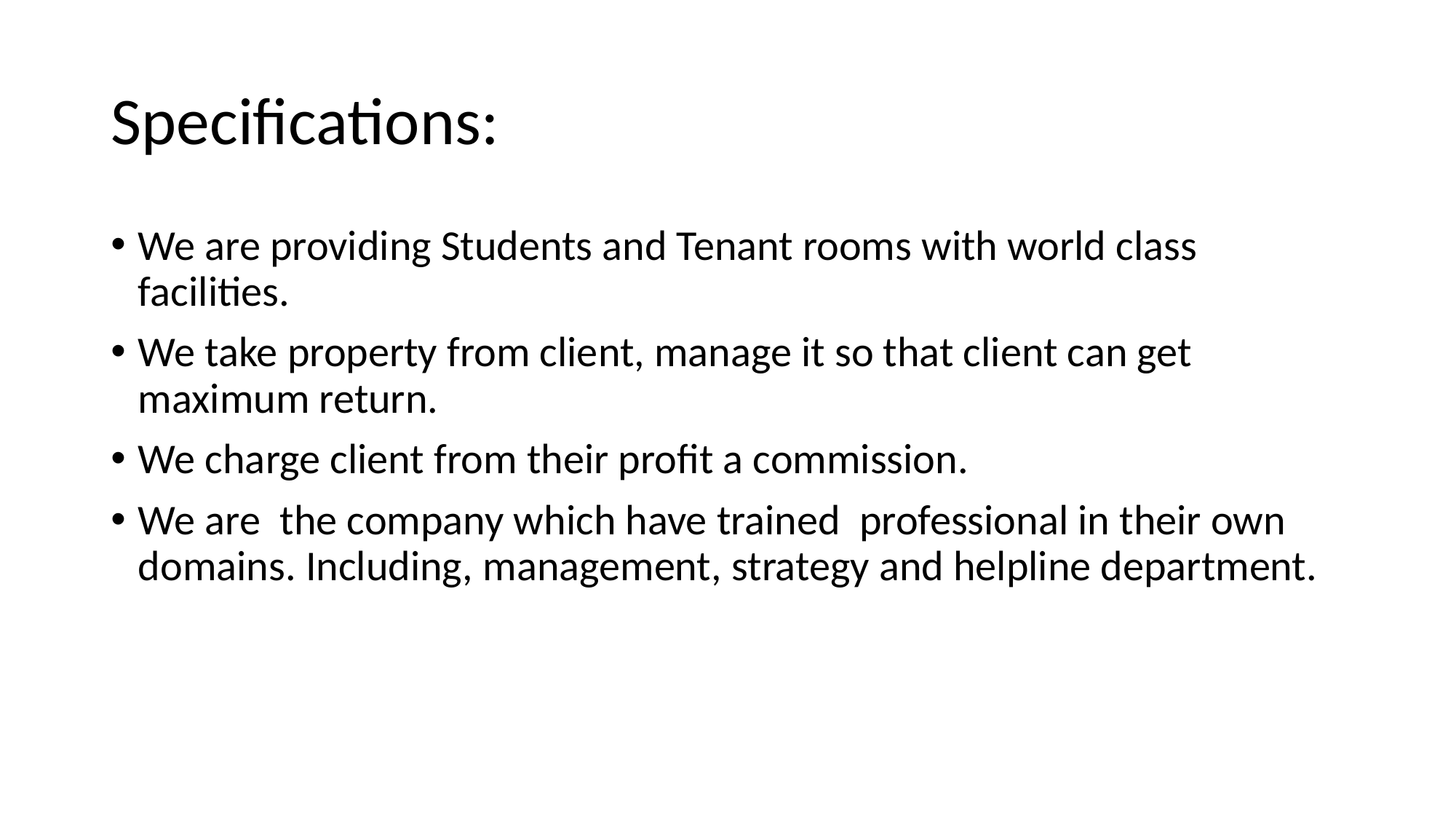

# Specifications:
We are providing Students and Tenant rooms with world class facilities.
We take property from client, manage it so that client can get maximum return.
We charge client from their profit a commission.
We are  the company which have trained  professional in their own domains. Including, management, strategy and helpline department.